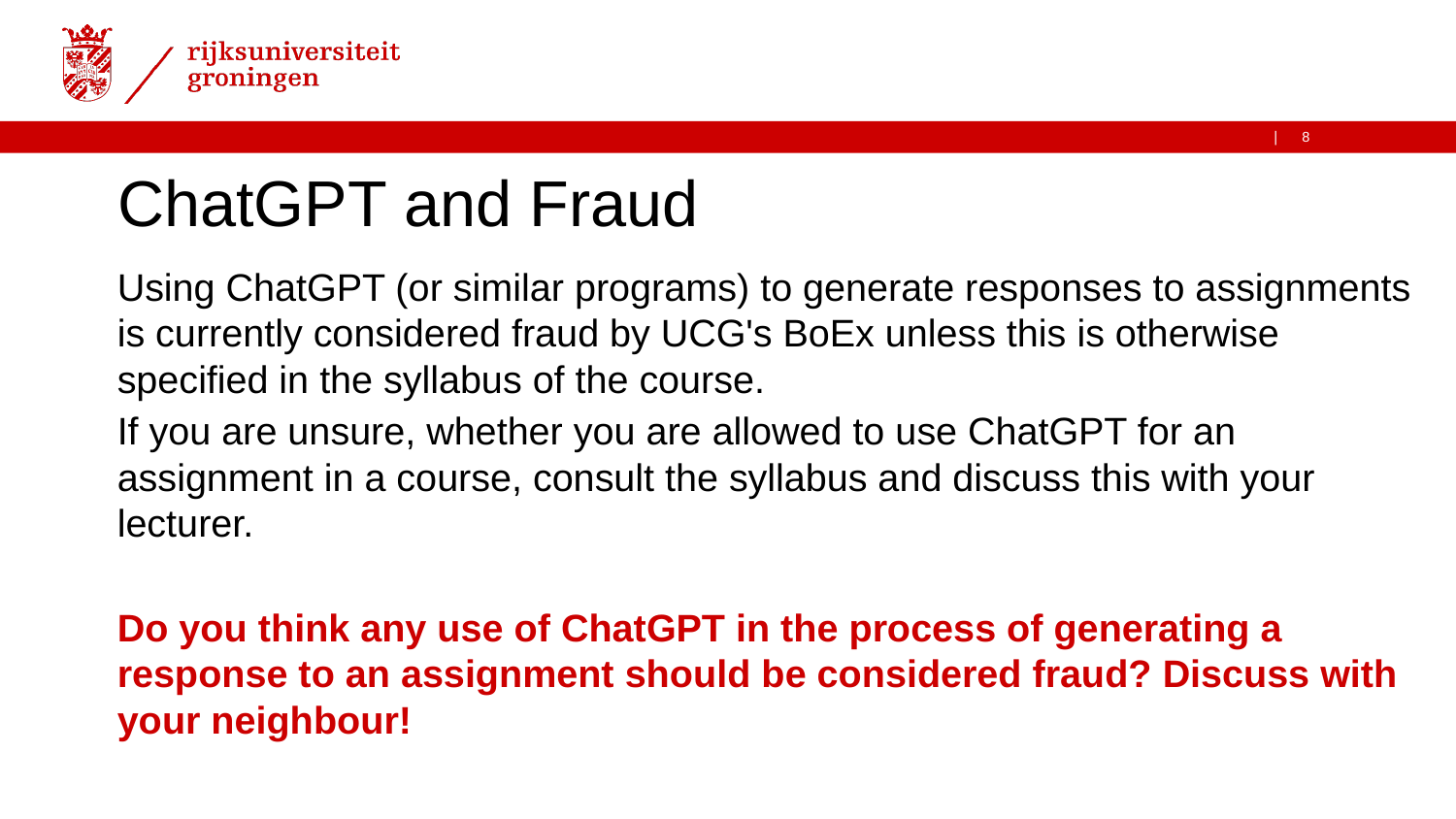

# ChatGPT and Fraud
Using ChatGPT (or similar programs) to generate responses to assignments is currently considered fraud by UCG's BoEx unless this is otherwise specified in the syllabus of the course.
If you are unsure, whether you are allowed to use ChatGPT for an assignment in a course, consult the syllabus and discuss this with your lecturer.

Do you think any use of ChatGPT in the process of generating a response to an assignment should be considered fraud? Discuss with your neighbour!